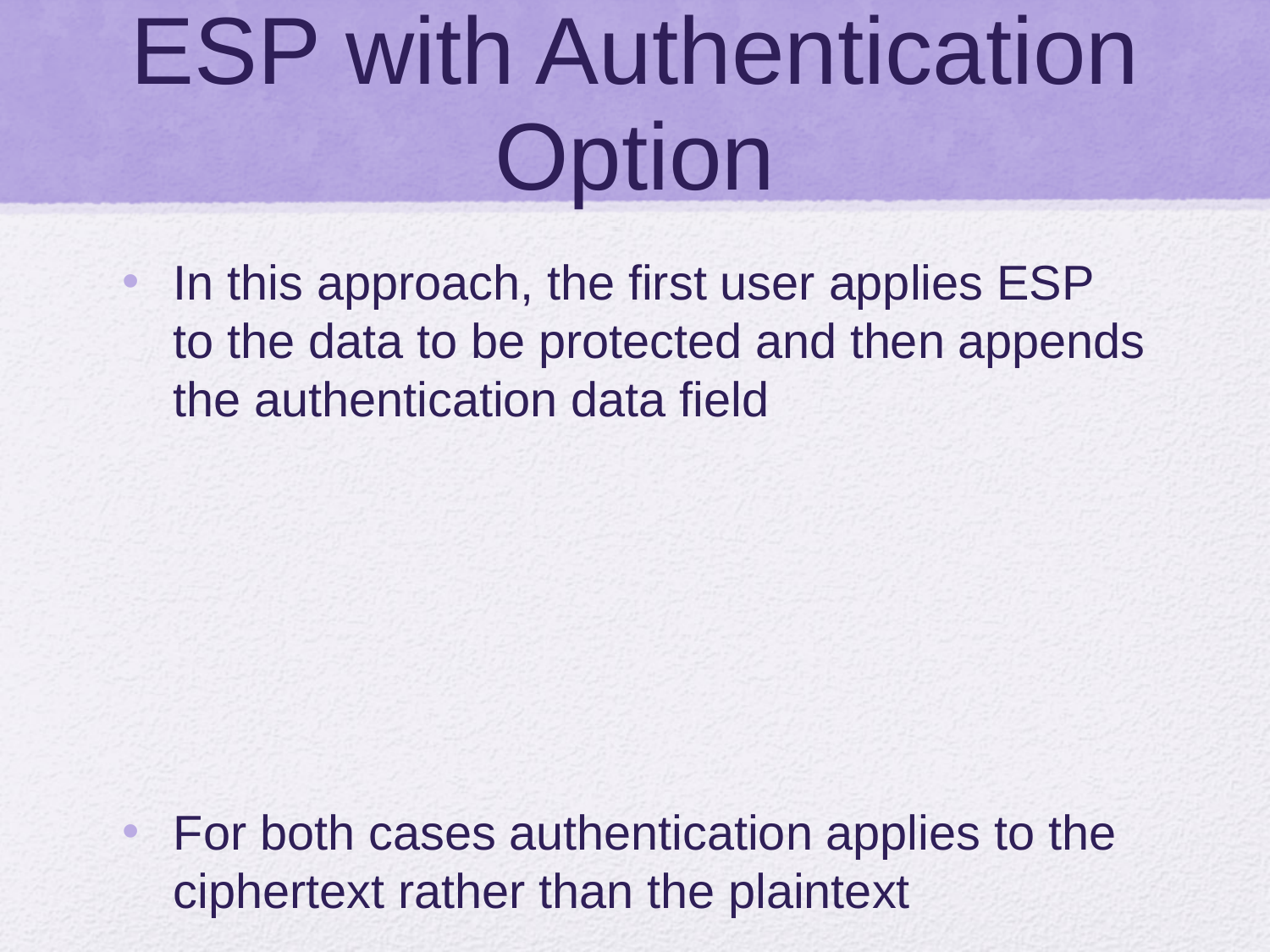

# ESP with Authentication Option
In this approach, the first user applies ESP to the data to be protected and then appends the authentication data field

For both cases authentication applies to the ciphertext rather than the plaintext